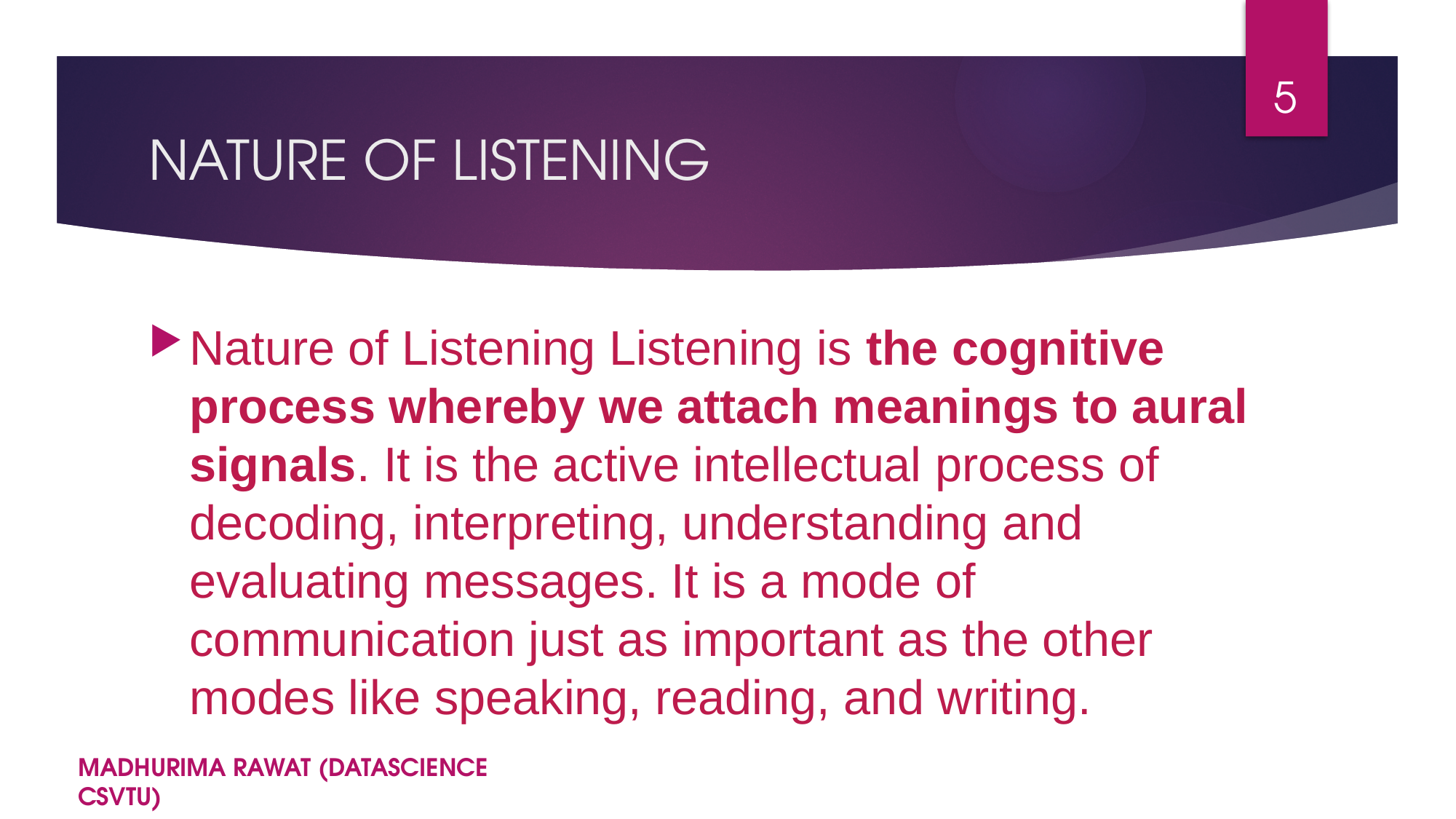

5
# NATURE OF LISTENING
Nature of Listening Listening is the cognitive process whereby we attach meanings to aural signals. It is the active intellectual process of decoding, interpreting, understanding and evaluating messages. It is a mode of communication just as important as the other modes like speaking, reading, and writing.
MADHURIMA RAWAT (DATASCIENCE CSVTU)